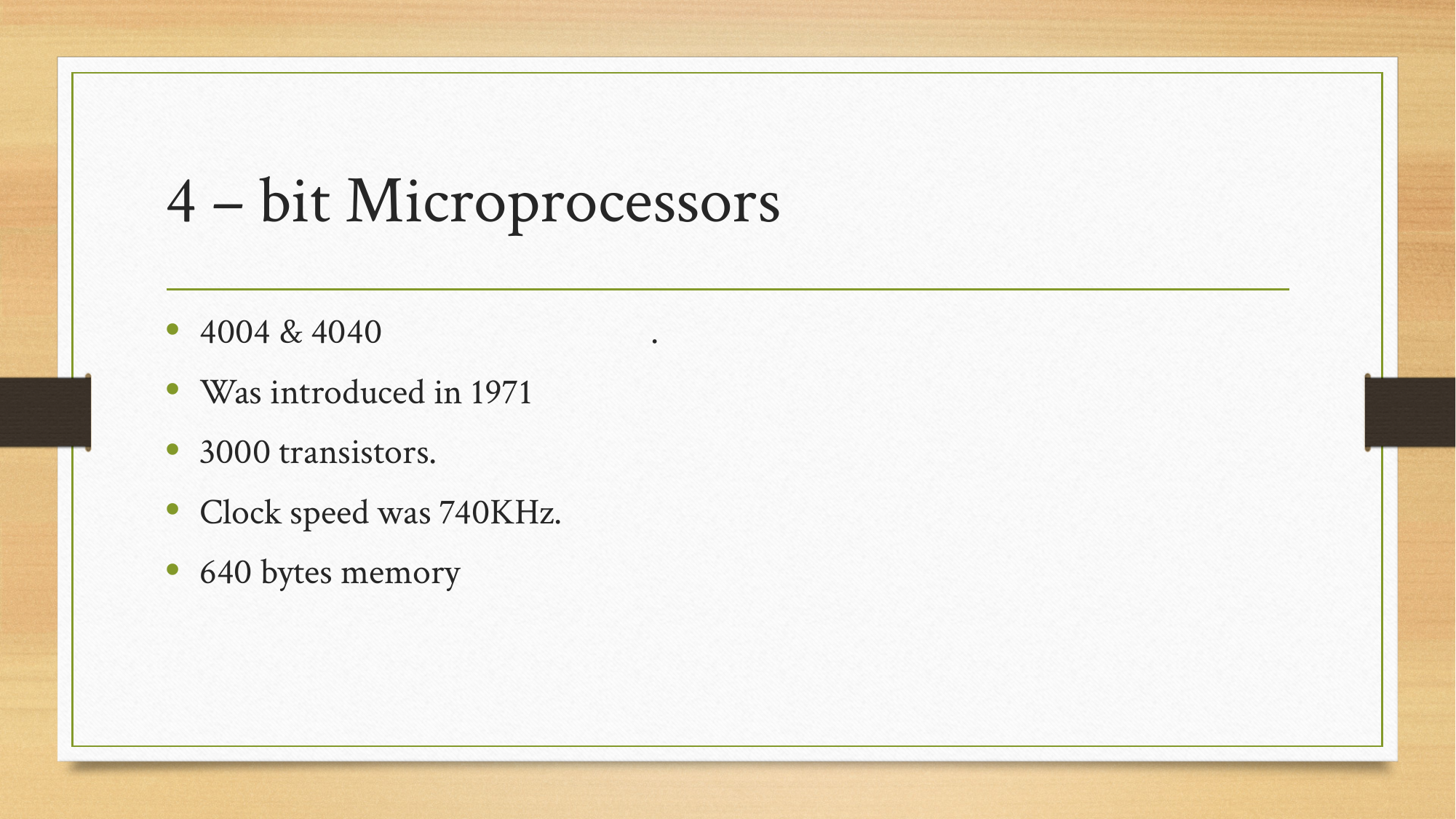

# 4 – bit Microprocessors
4004 & 4040                                 .
Was introduced in 1971
3000 transistors.
Clock speed was 740KHz.
640 bytes memory